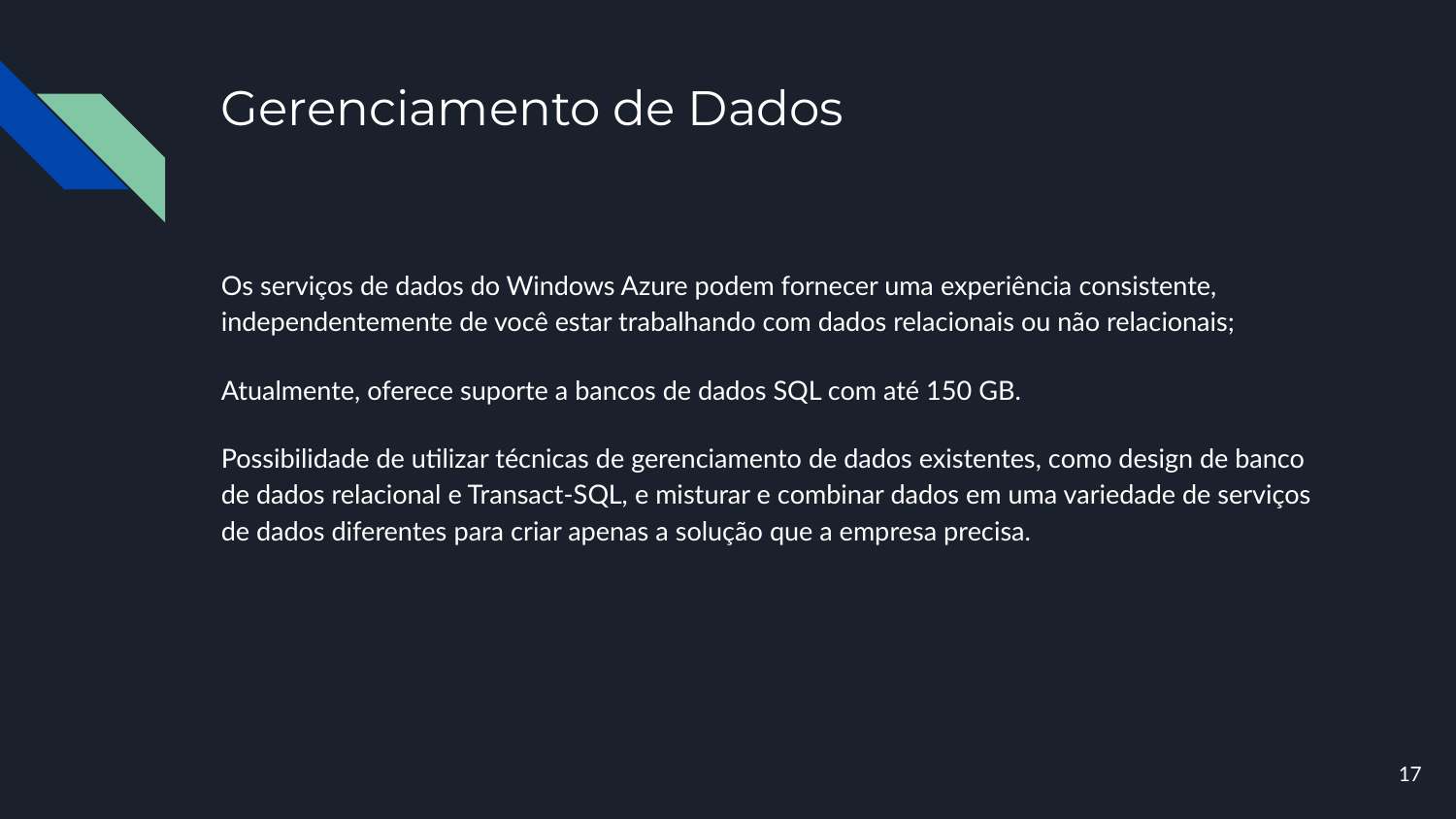

# Gerenciamento de Dados
Os serviços de dados do Windows Azure podem fornecer uma experiência consistente, independentemente de você estar trabalhando com dados relacionais ou não relacionais;
Atualmente, oferece suporte a bancos de dados SQL com até 150 GB.
Possibilidade de utilizar técnicas de gerenciamento de dados existentes, como design de banco de dados relacional e Transact-SQL, e misturar e combinar dados em uma variedade de serviços de dados diferentes para criar apenas a solução que a empresa precisa.
17